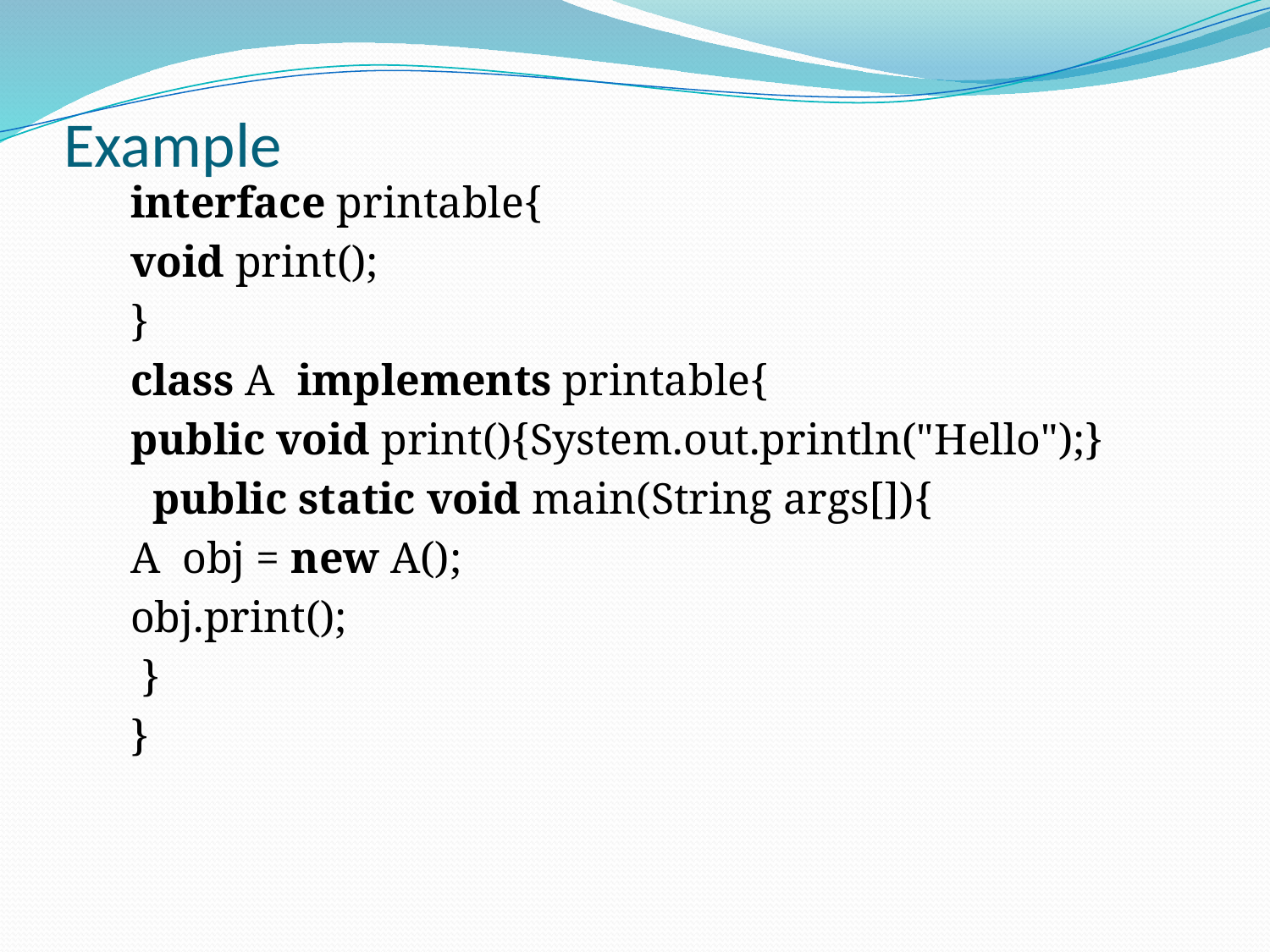

# Example
interface printable{
void print();
}
class A  implements printable{
public void print(){System.out.println("Hello");}
  public static void main(String args[]){
A  obj = new A();
obj.print();
 }
}